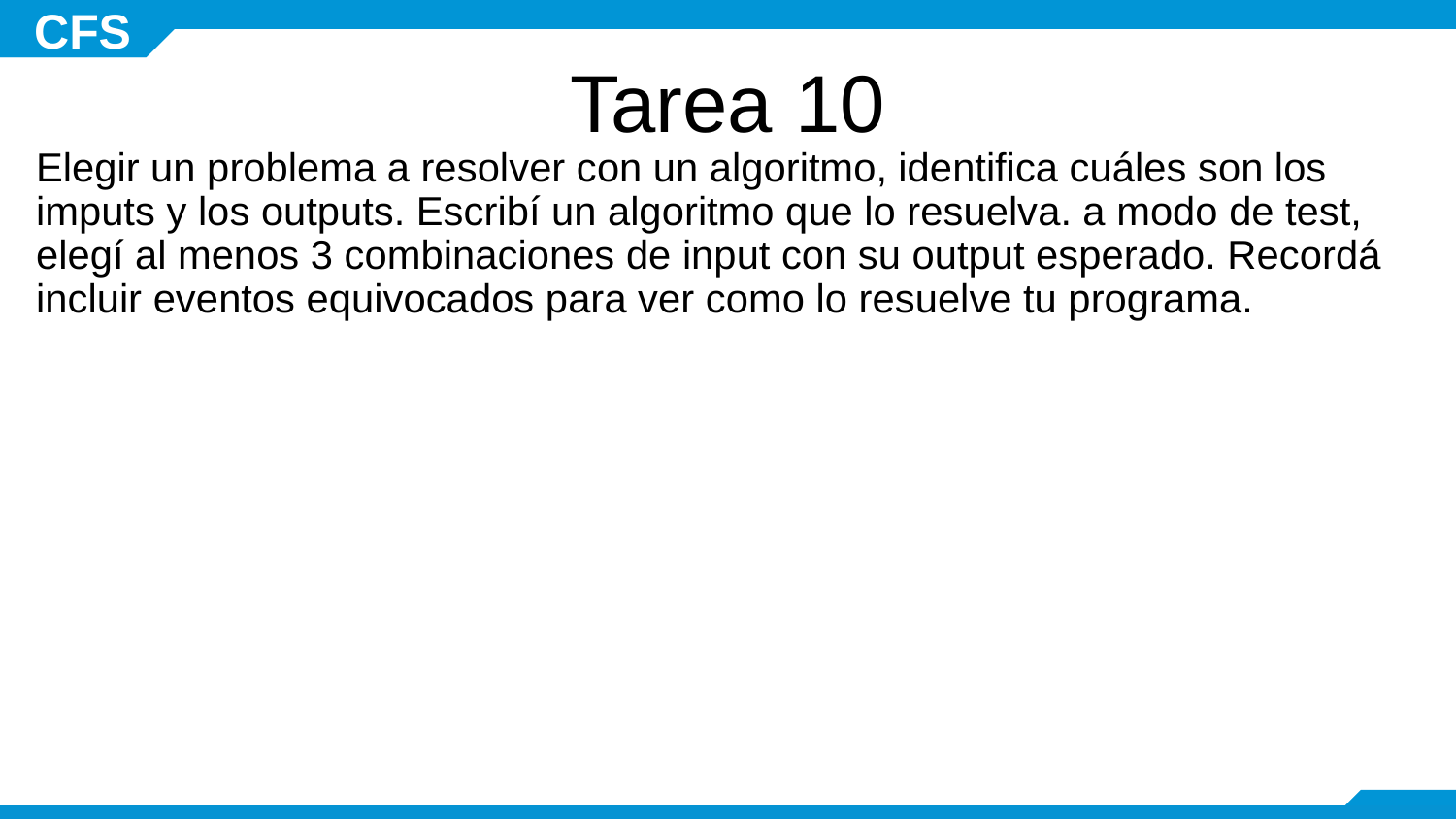

# Tarea 10

Elegir un problema a resolver con un algoritmo, identifica cuáles son los imputs y los outputs. Escribí un algoritmo que lo resuelva. a modo de test, elegí al menos 3 combinaciones de input con su output esperado. Recordá incluir eventos equivocados para ver como lo resuelve tu programa.